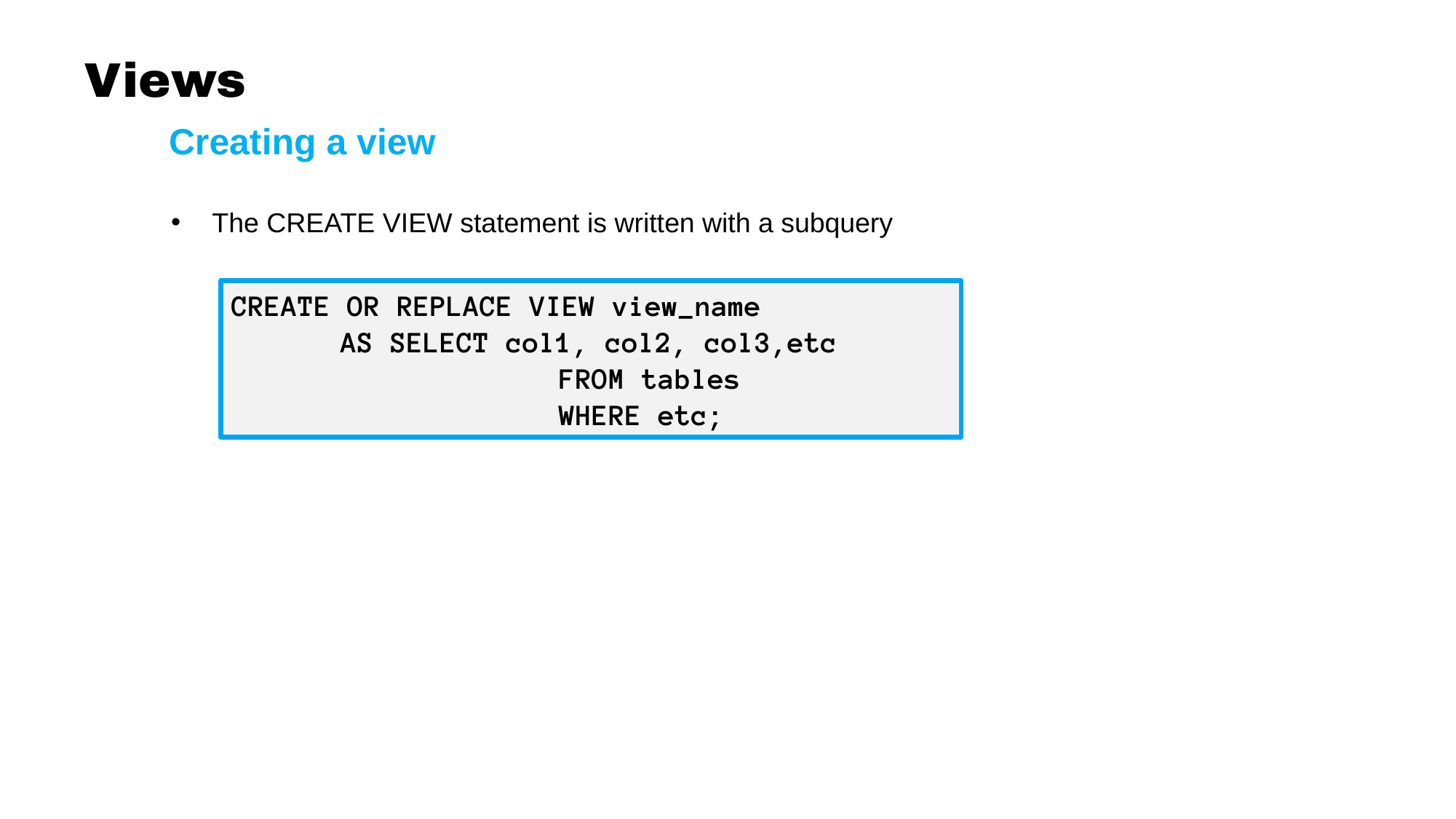

# Views
Creating a view
The CREATE VIEW statement is written with a subquery
CREATE OR REPLACE VIEW view_name
	AS SELECT col1, col2, col3,etc
			FROM tables
			WHERE etc;